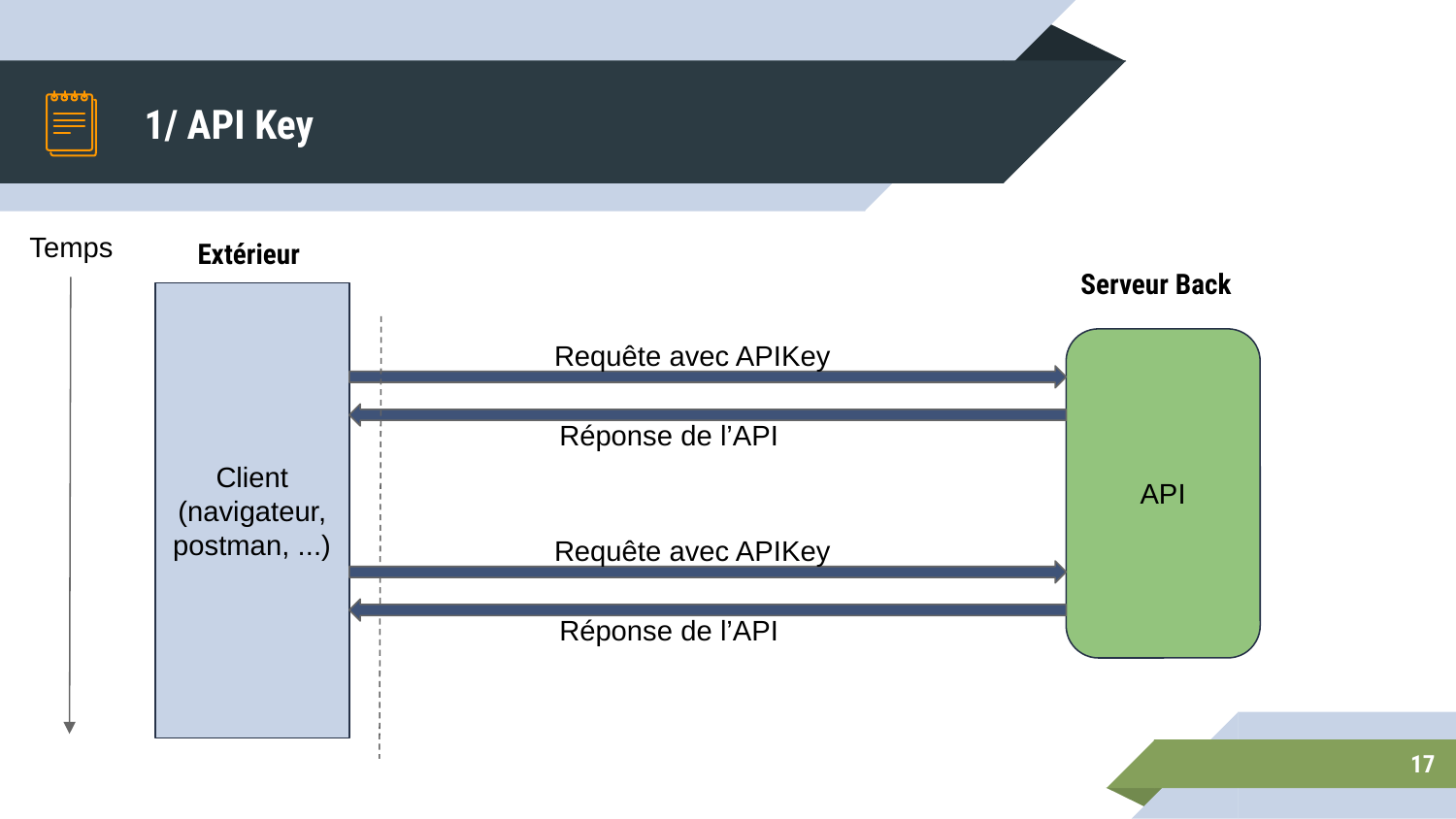

# 1/ API Key

Temps
Extérieur
Serveur Back
Client (navigateur, postman, ...)
Requête avec APIKey
API

Réponse de l’API

Requête avec APIKey

Réponse de l’API

17